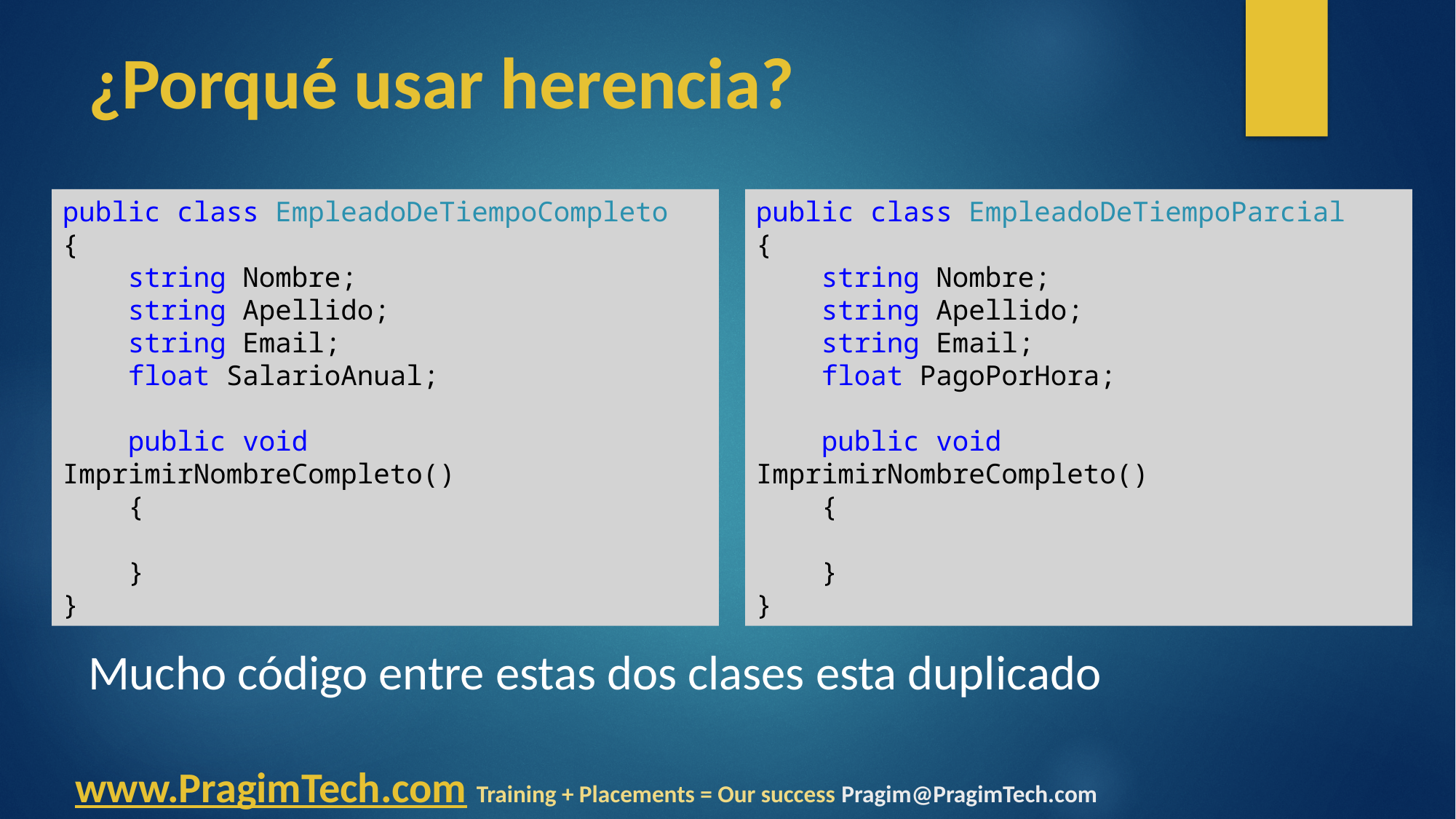

# ¿Porqué usar herencia?
public class EmpleadoDeTiempoCompleto
{
    string Nombre;
    string Apellido;
    string Email;
    float SalarioAnual;

    public void ImprimirNombreCompleto()
    {

    }
}
public class EmpleadoDeTiempoParcial
{
    string Nombre;
    string Apellido;
    string Email;
    float PagoPorHora;

    public void ImprimirNombreCompleto()
    {

    }
}
Mucho código entre estas dos clases esta duplicado
www.PragimTech.com Training + Placements = Our success Pragim@PragimTech.com